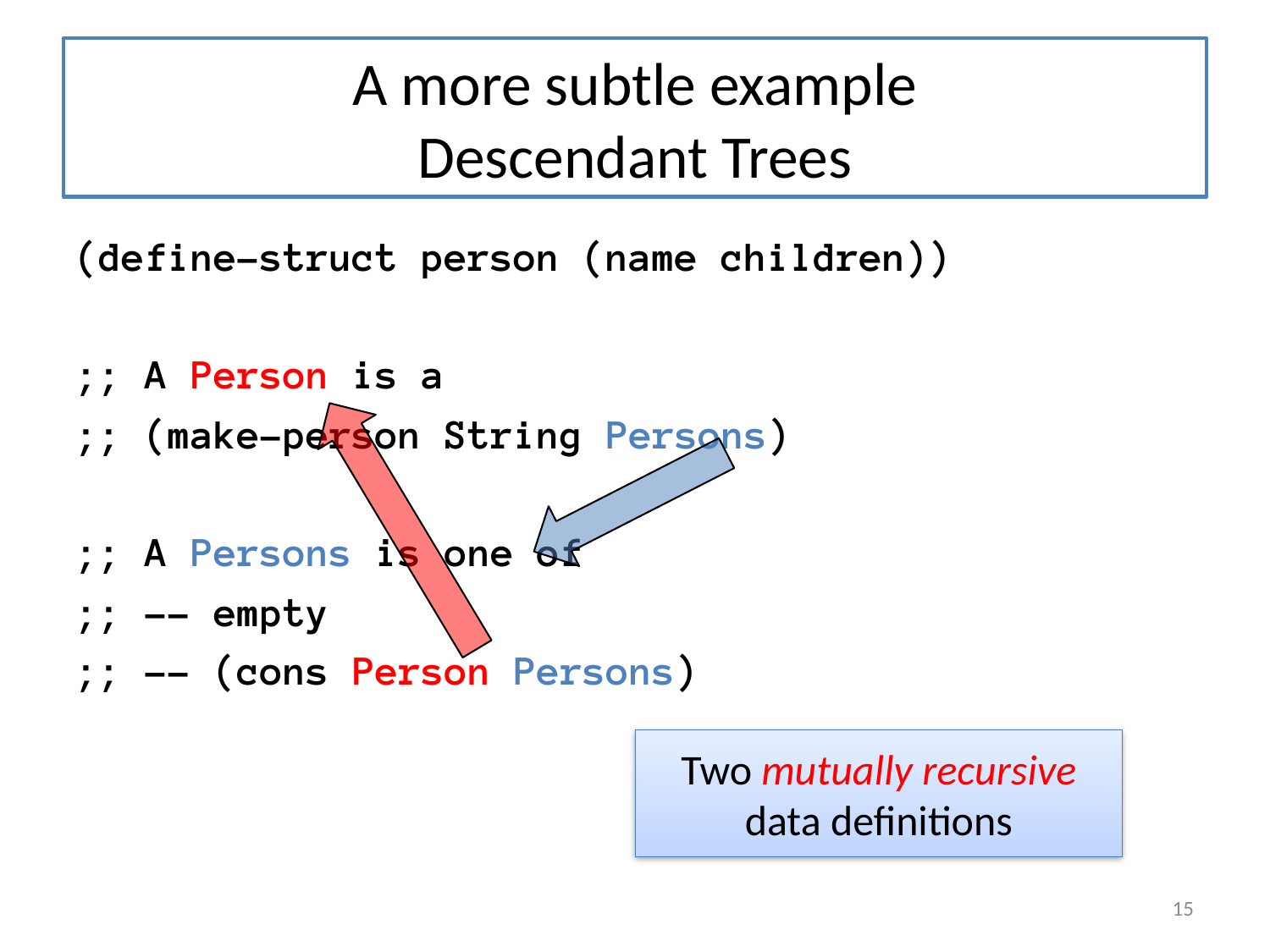

# A more subtle example Descendant Trees
(define-struct person (name children))

;; A Person is a
;; (make-person String Persons)

;; A Persons is one of
;; -- empty
;; -- (cons Person Persons)

Two mutually recursive data definitions
15